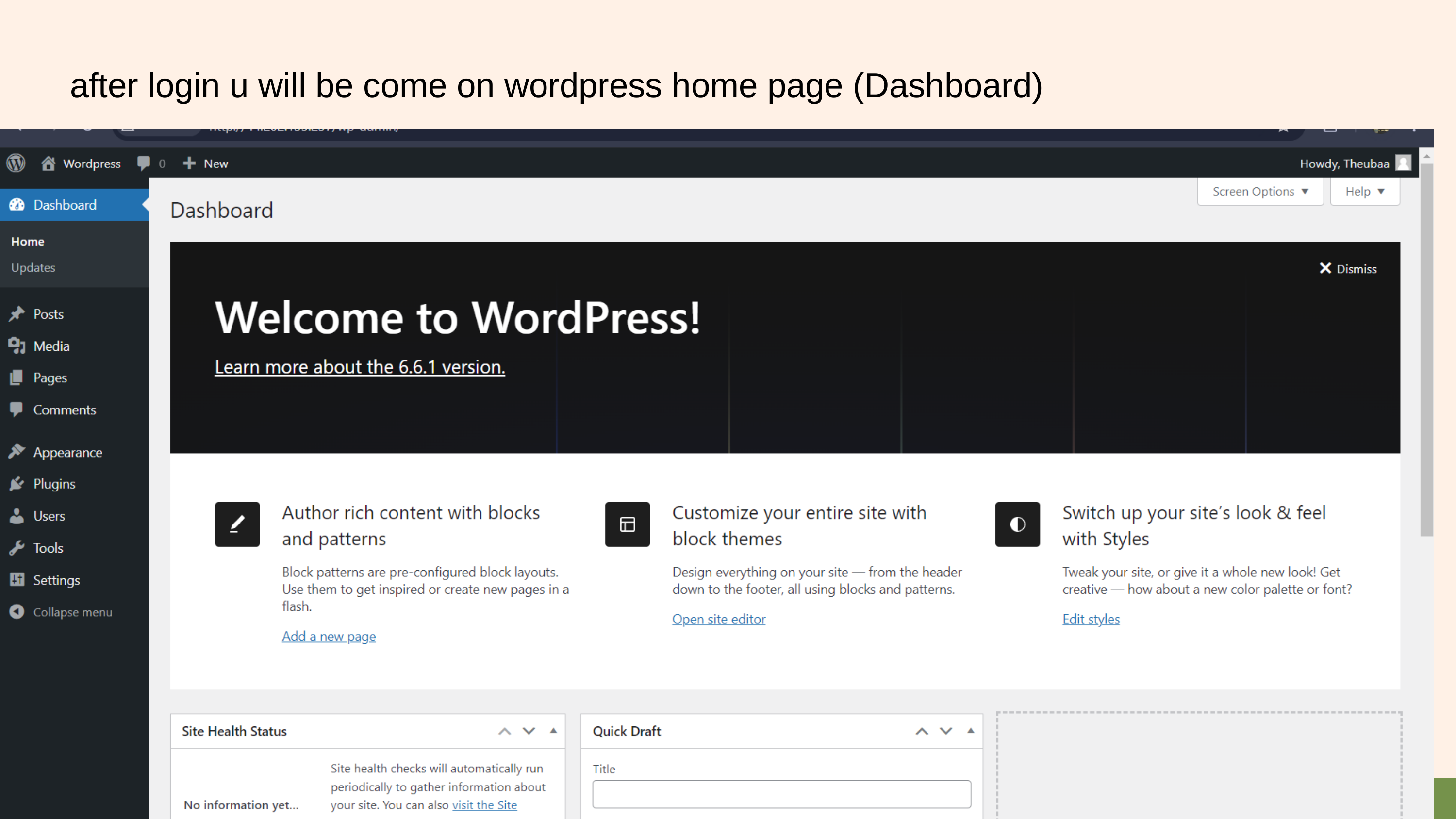

after login u will be come on wordpress home page (Dashboard)